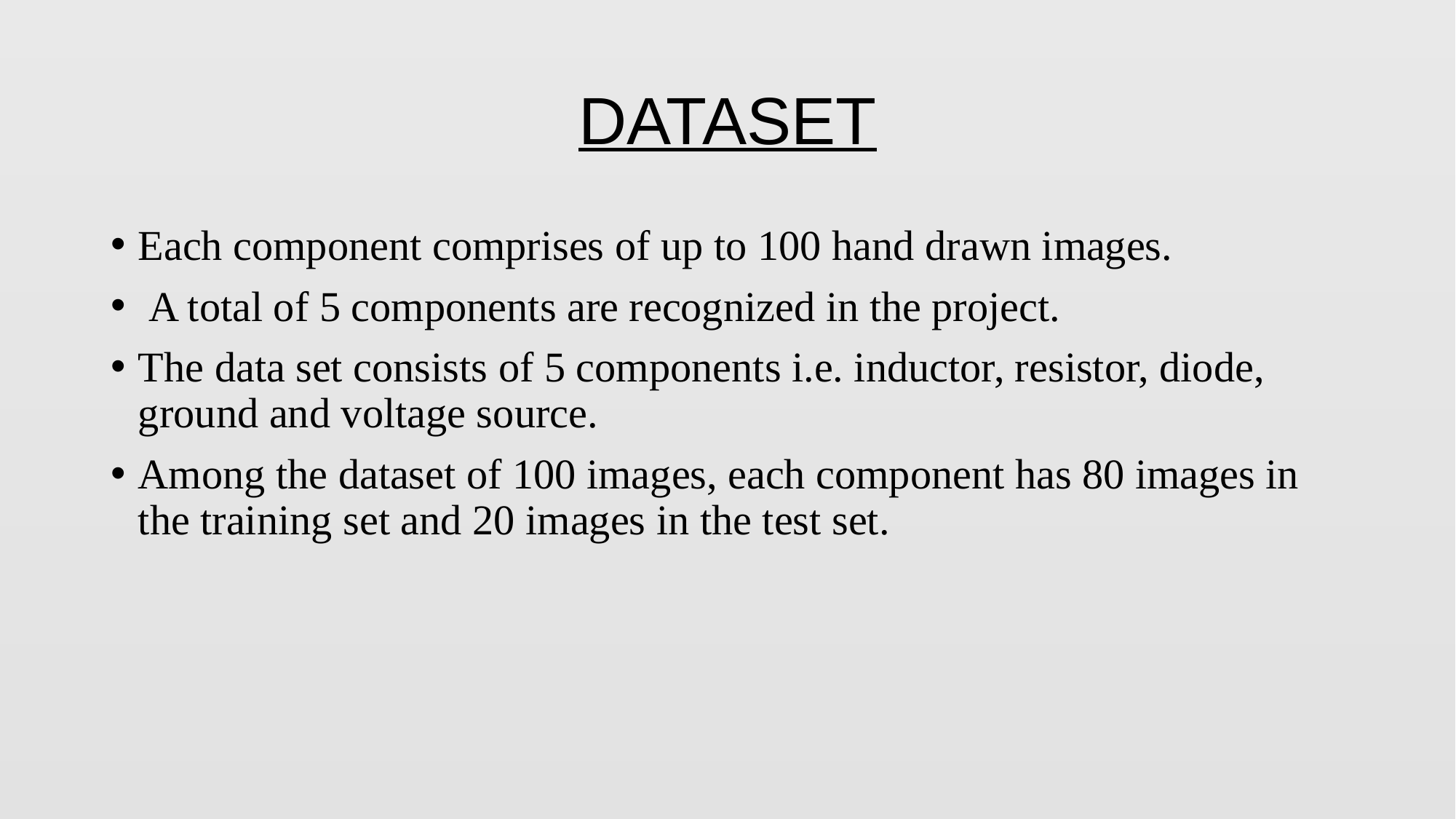

# DATASET
Each component comprises of up to 100 hand drawn images.
 A total of 5 components are recognized in the project.
The data set consists of 5 components i.e. inductor, resistor, diode, ground and voltage source.
Among the dataset of 100 images, each component has 80 images in the training set and 20 images in the test set.